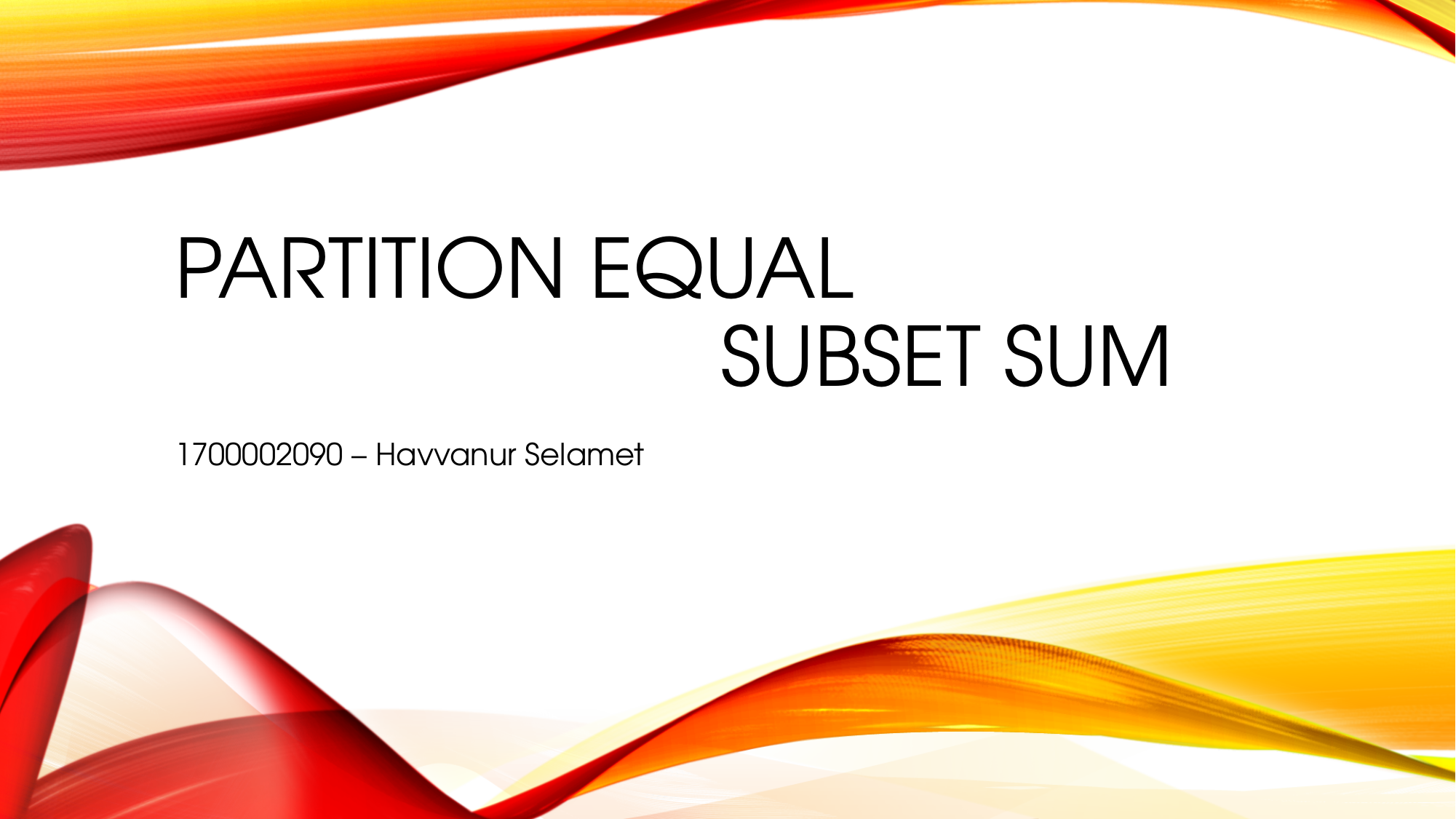

# PARTITION EQUAL SUBSET SUM
1700002090 – Havvanur Selamet